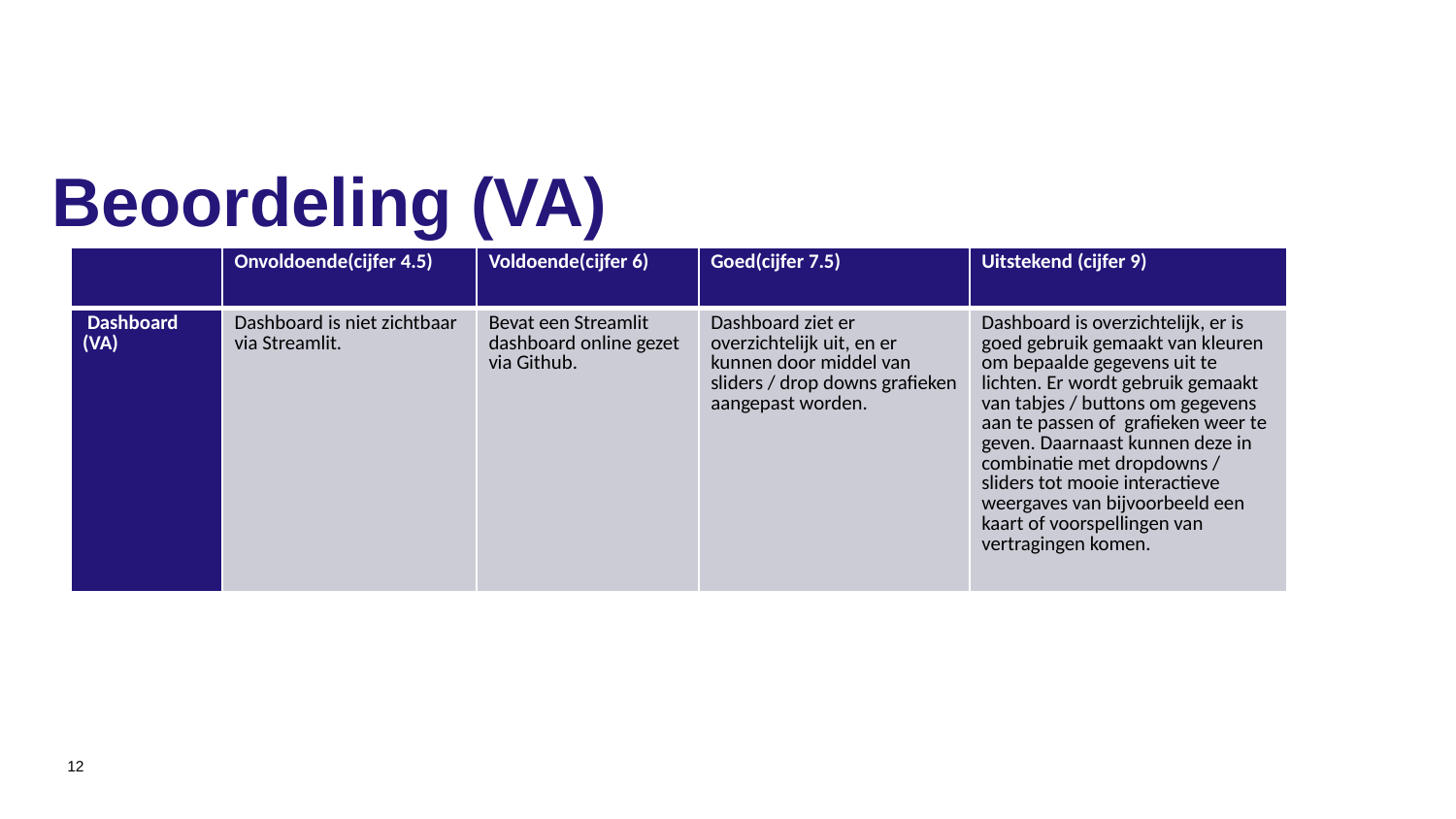

# Beoordeling (VA)
| ​ | Onvoldoende(cijfer 4.5)​ | Voldoende(cijfer 6)​ | Goed(cijfer 7.5)​ | Uitstekend (cijfer 9)​ |
| --- | --- | --- | --- | --- |
| Dashboard (VA)​ | Dashboard is niet zichtbaar via Streamlit.​ | Bevat een Streamlit dashboard online gezet via Github.​ | Dashboard ziet er overzichtelijk uit, en er kunnen door middel van sliders / drop downs grafieken aangepast worden.​ | Dashboard is overzichtelijk, er is goed gebruik gemaakt van kleuren om bepaalde gegevens uit te lichten. Er wordt gebruik gemaakt van tabjes / buttons om gegevens aan te passen of grafieken weer te​ geven. Daarnaast kunnen deze in combinatie met dropdowns / sliders tot mooie interactieve weergaves van bijvoorbeeld een kaart of voorspellingen van vertragingen komen. ​ |

12